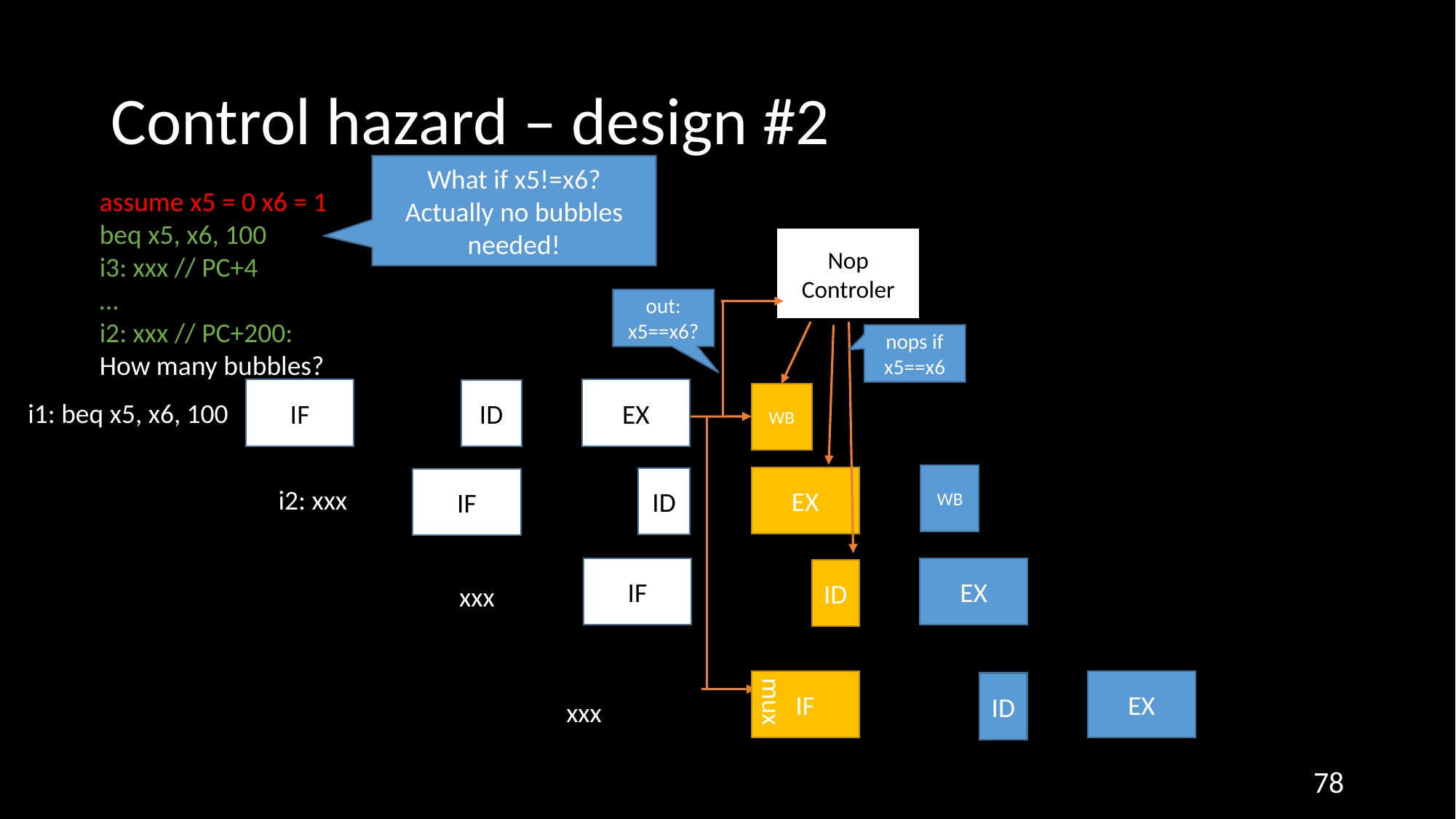

# Control hazard – design #2
What if x5!=x6?
Actually no bubbles needed!
assume x5 = 0 x6 = 1
beq x5, x6, 100
i3: xxx // PC+4
…
i2: xxx // PC+200:
How many bubbles?
Nop Controler
out: x5==x6?
nops if x5==x6
IF
EX
ID
ID
WB
i1: beq x5, x6, 100
WB
EX
ID
IF
i2: xxx
IF
EX
ID
xxx
IF
EX
ID
mux
xxx
78